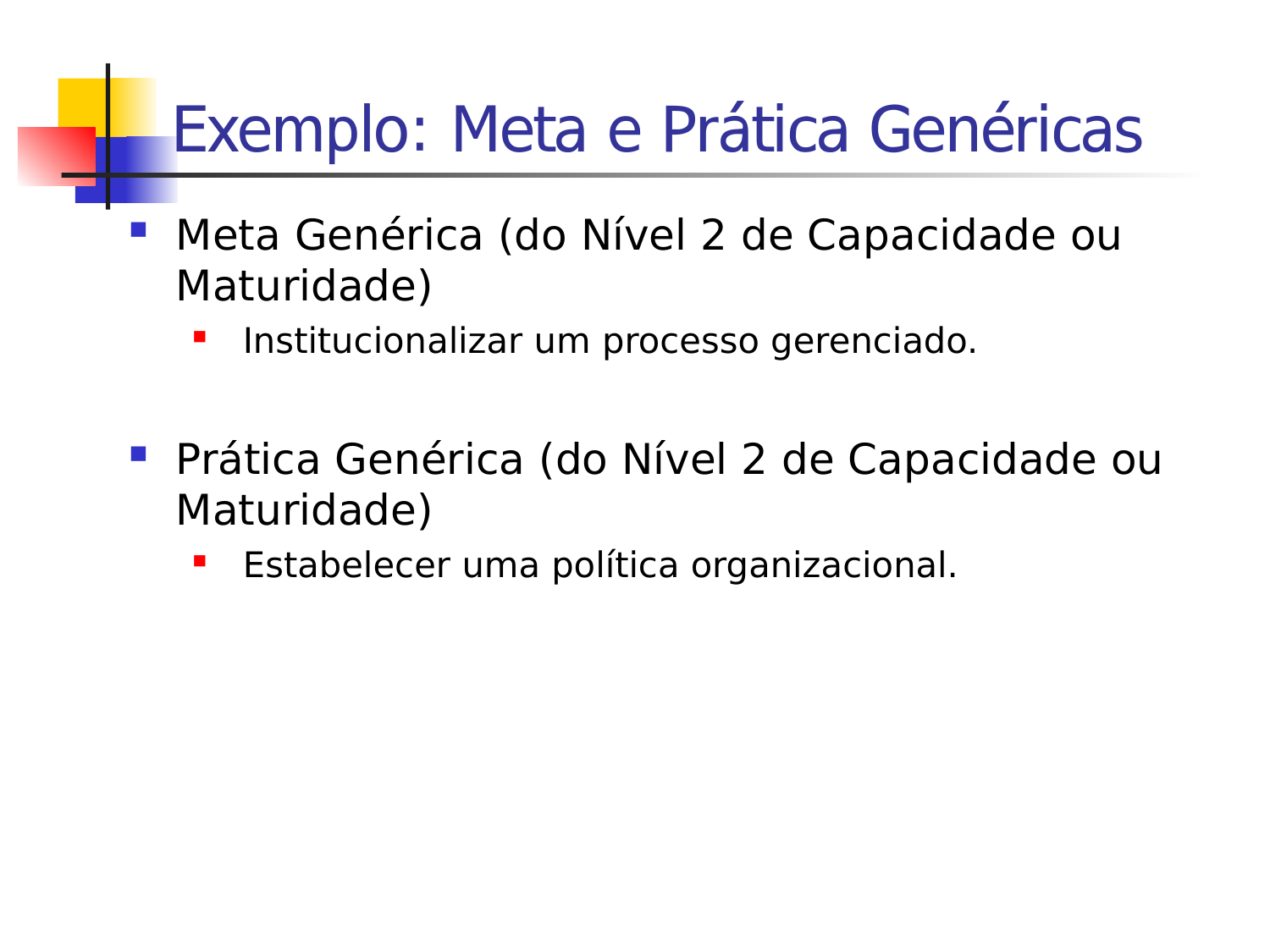

Exemplo: Meta e Prática Genéricas
Meta Genérica (do Nível 2 de Capacidade ou Maturidade)
 Institucionalizar um processo gerenciado.

Prática Genérica (do Nível 2 de Capacidade ou Maturidade)
 Estabelecer uma política organizacional.